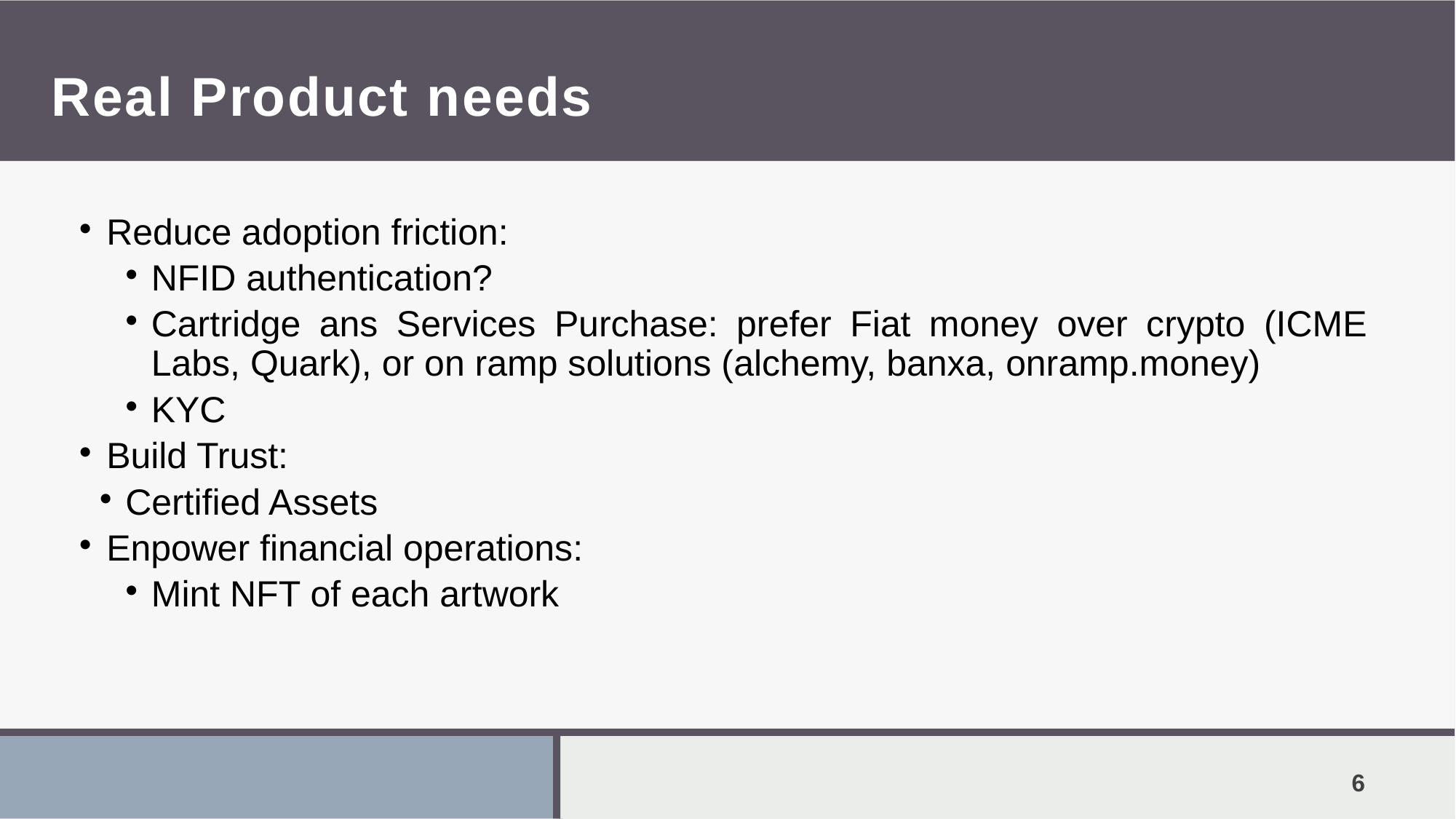

# Real Product needs

Reduce adoption friction:
NFID authentication?
Cartridge ans Services Purchase: prefer Fiat money over crypto (ICME Labs, Quark), or on ramp solutions (alchemy, banxa, onramp.money)
KYC
Build Trust:
Certified Assets
Enpower financial operations:
Mint NFT of each artwork

6